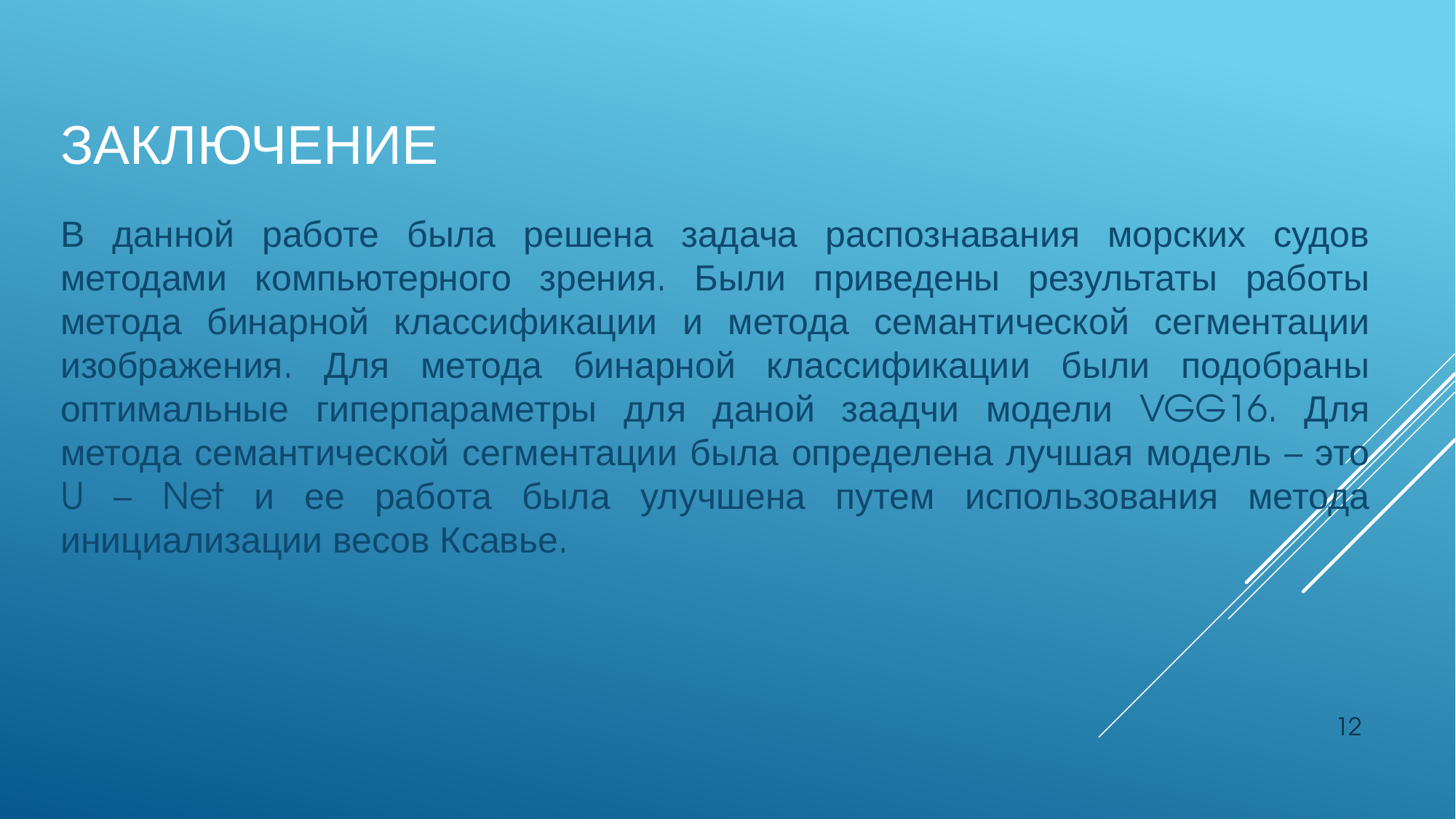

# Заключение
В данной работе была решена задача распознавания морских судов методами компьютерного зрения. Были приведены результаты работы метода бинарной классификации и метода семантической сегментации изображения. Для метода бинарной классификации были подобраны оптимальные гиперпараметры для даной заадчи модели VGG16. Для метода семантической сегментации была определена лучшая модель – это U – Net и ее работа была улучшена путем использования метода инициализации весов Ксавье.
12